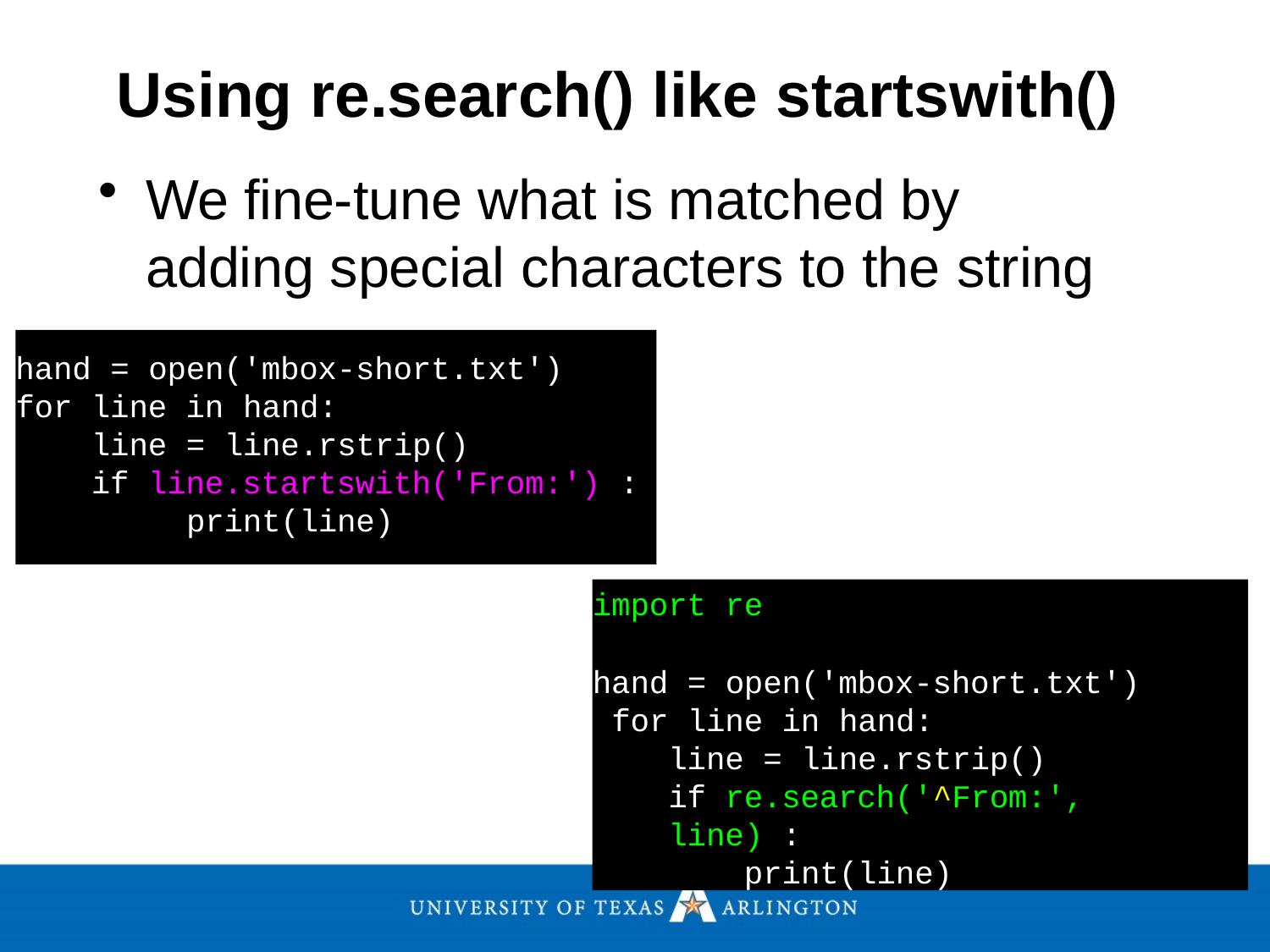

# Using re.search() like startswith()
We fine-tune what is matched by  adding special characters to the string

hand = open('mbox-short.txt')
for line in hand:
line = line.rstrip()
if line.startswith('From:') :  print(line)
import re

hand = open('mbox-short.txt')  for line in hand:
line = line.rstrip()
if re.search('^From:', line) :
print(line)